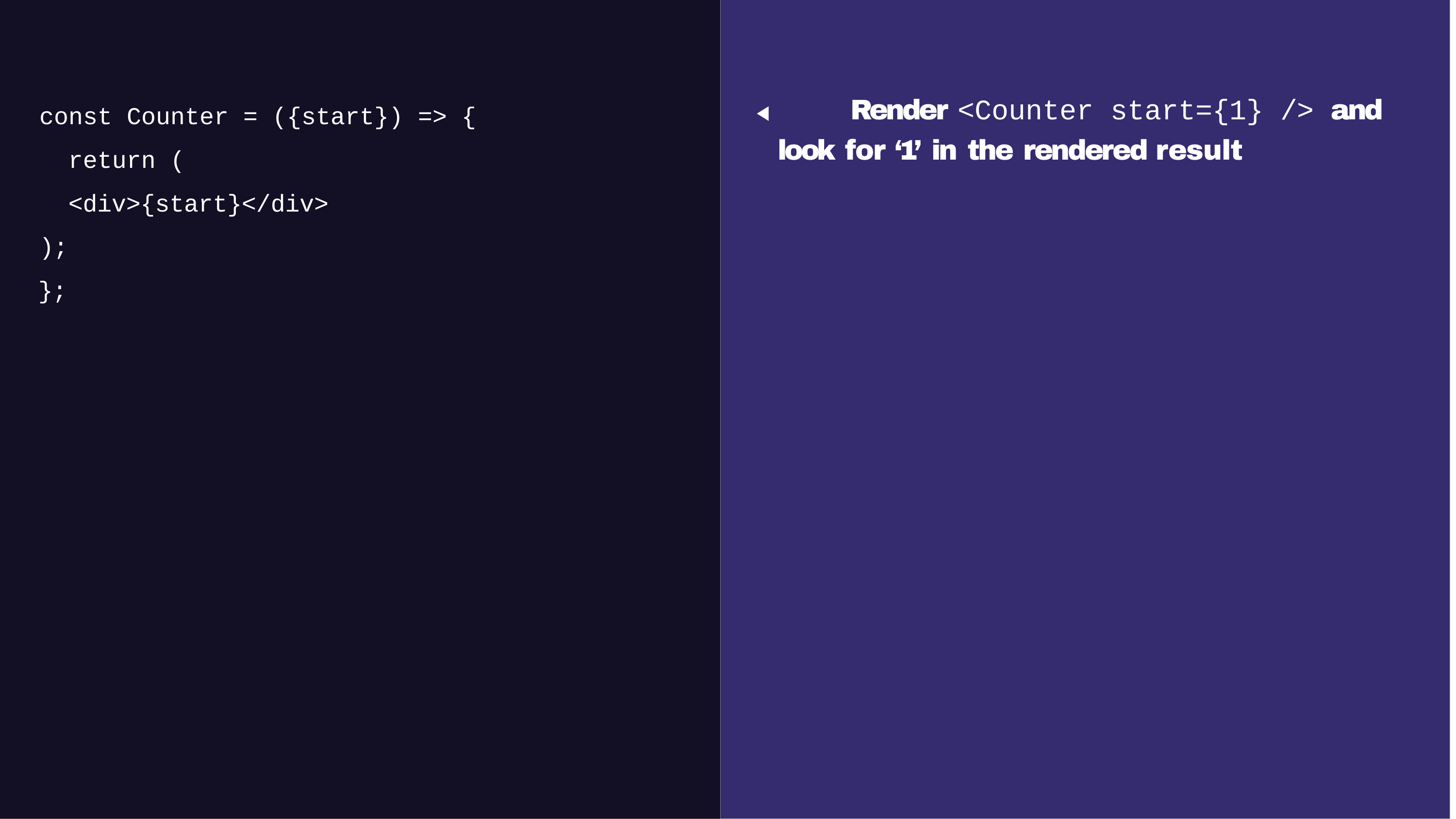

# ◀		Render <Counter start={1} /> and look for ‘1’ in the rendered result
const Counter = ({start}) => { return (
<div>{start}</div>
);
};
5